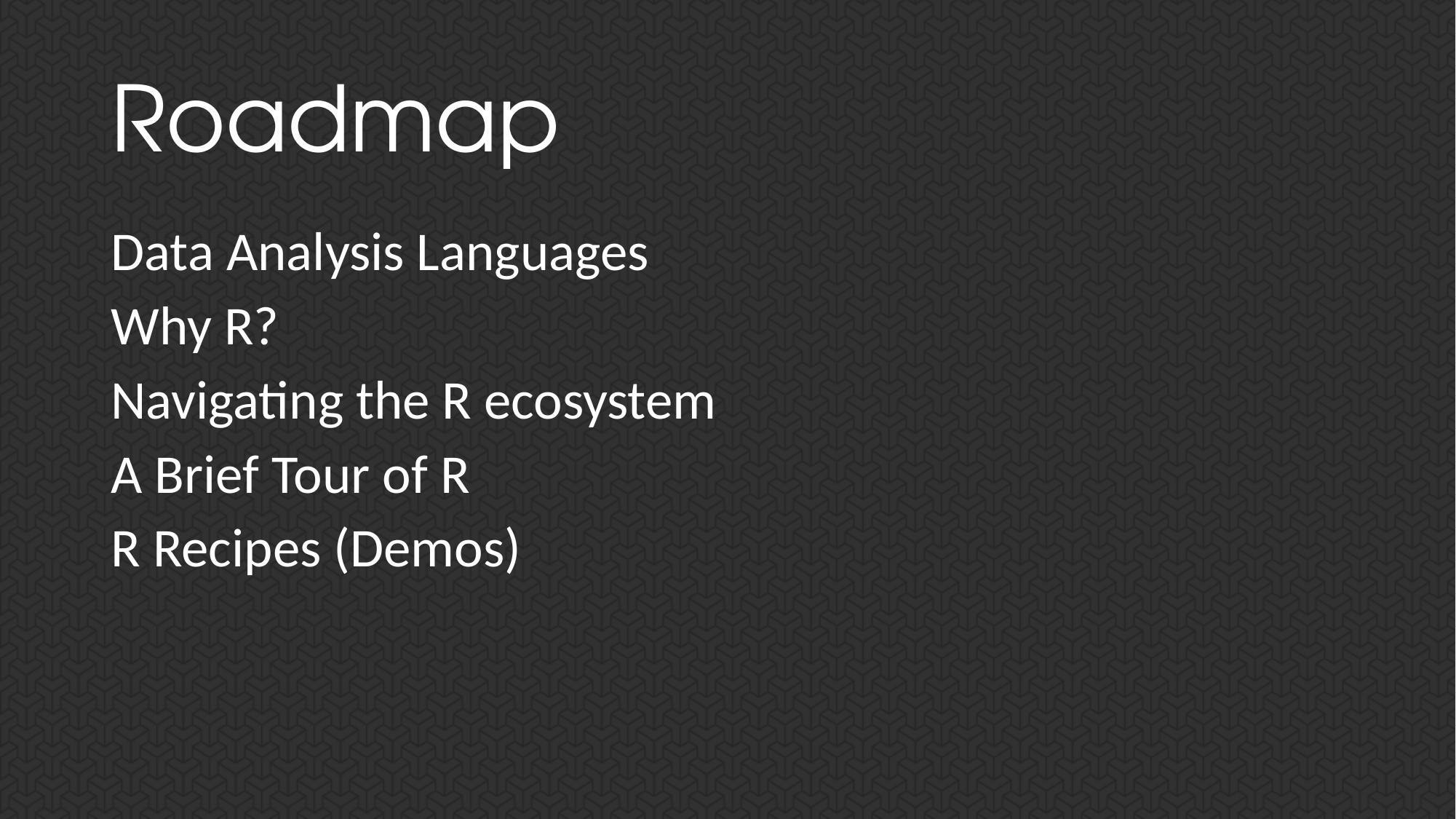

# Roadmap
Data Analysis Languages
Why R?
Navigating the R ecosystem
A Brief Tour of R
R Recipes (Demos)